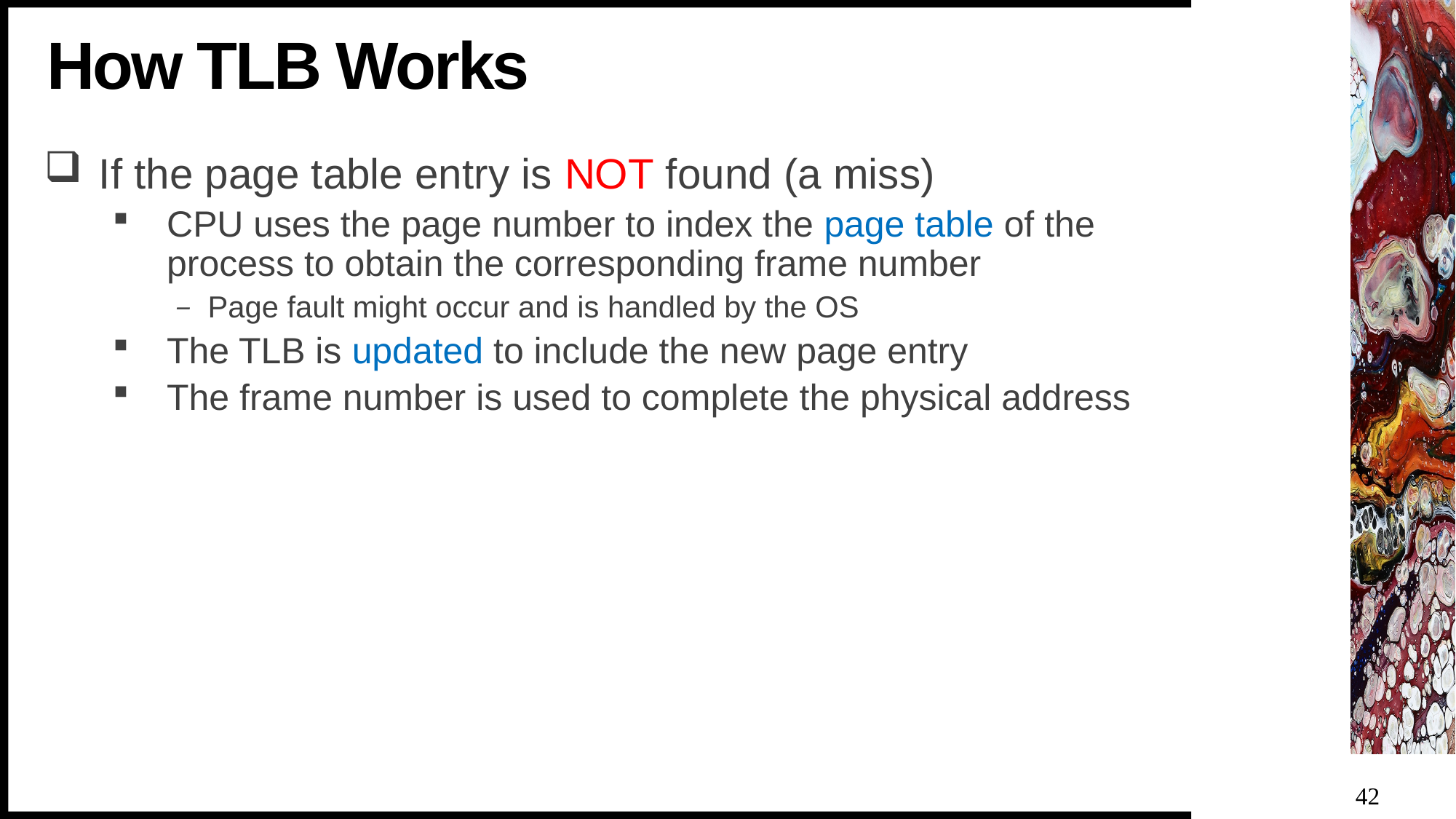

# How TLB Works
If the page table entry is NOT found (a miss)
CPU uses the page number to index the page table of the process to obtain the corresponding frame number
Page fault might occur and is handled by the OS
The TLB is updated to include the new page entry
The frame number is used to complete the physical address

42